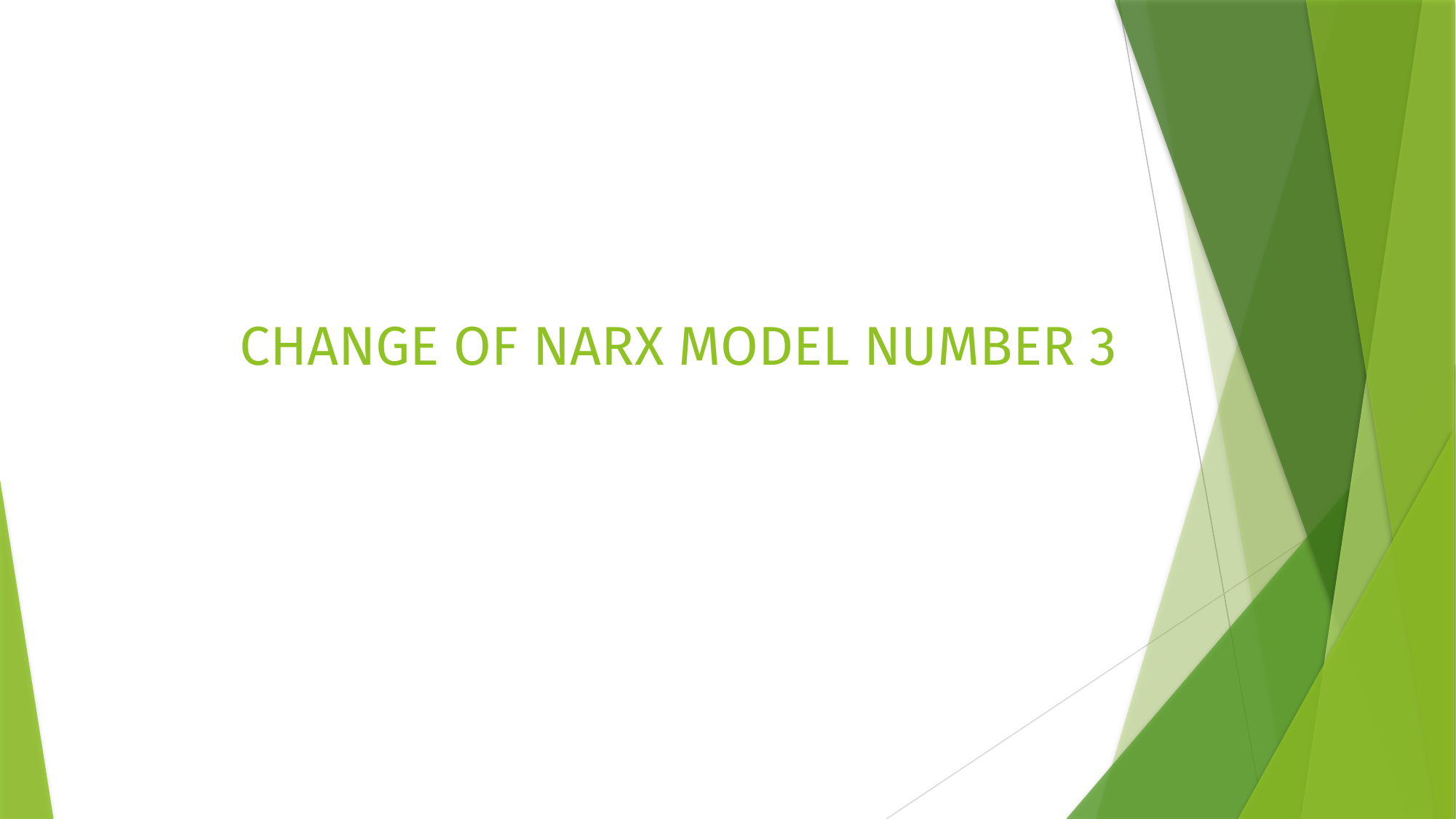

# CHANGE OF NARX MODEL NUMBER 3